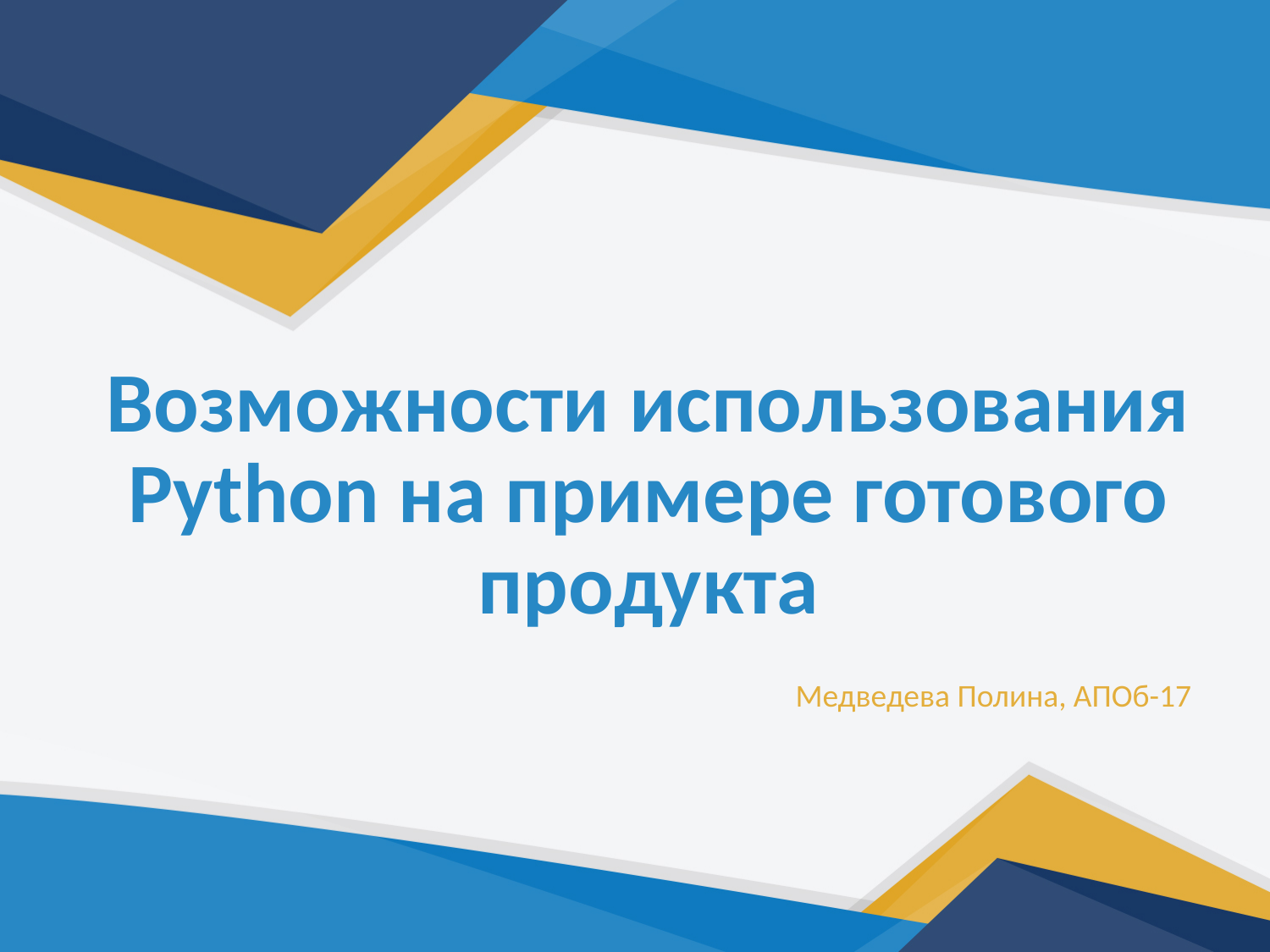

# Возможности использования Python на примере готового продукта
Медведева Полина, АПОб-17